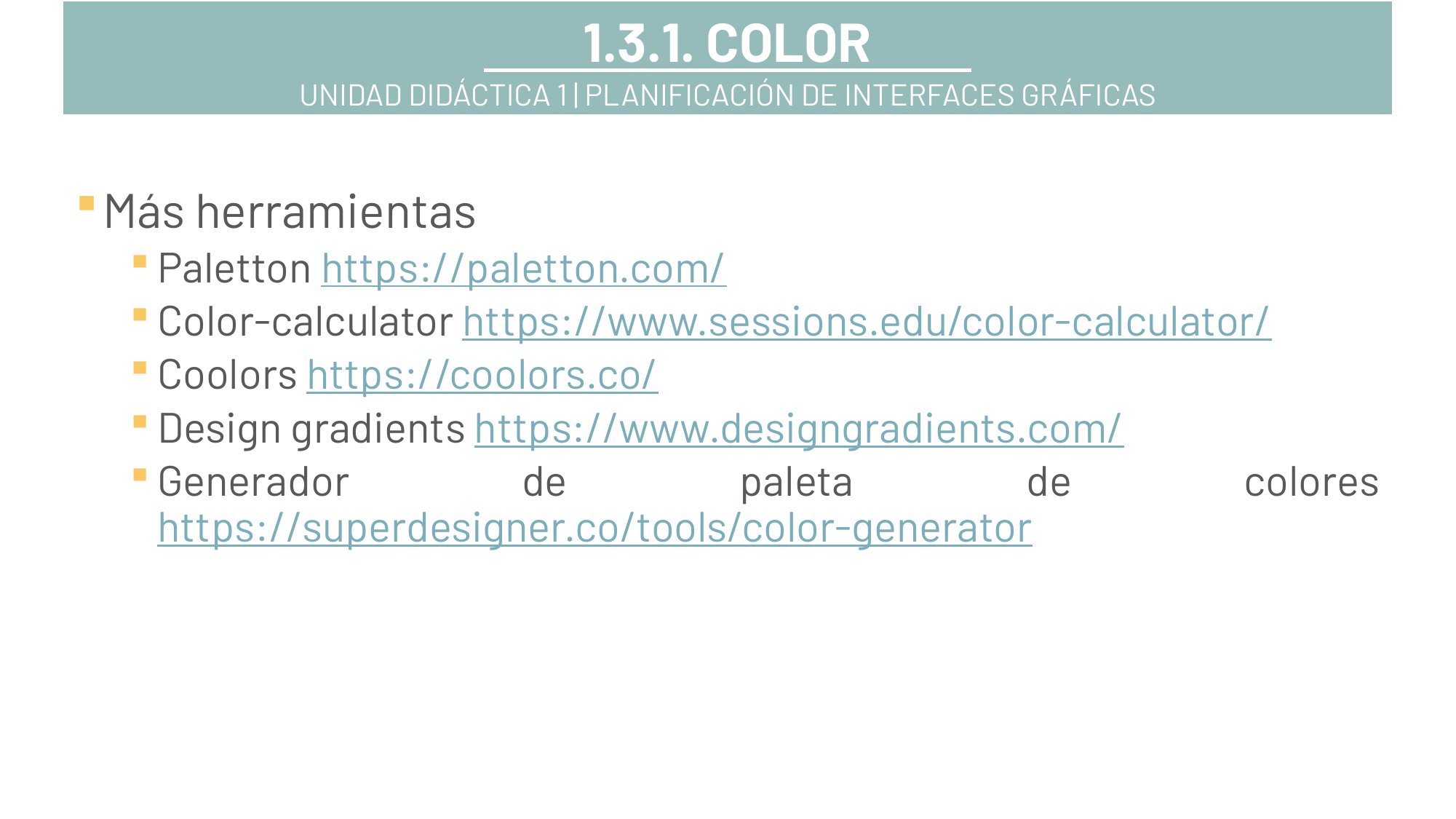

1.3.1. COLOR
UNIDAD DIDÁCTICA 1 | PLANIFICACIÓN DE INTERFACES GRÁFICAS
Más herramientas
Paletton https://paletton.com/
Color-calculator https://www.sessions.edu/color-calculator/
Coolors https://coolors.co/
Design gradients https://www.designgradients.com/
Generador de paleta de colores https://superdesigner.co/tools/color-generator